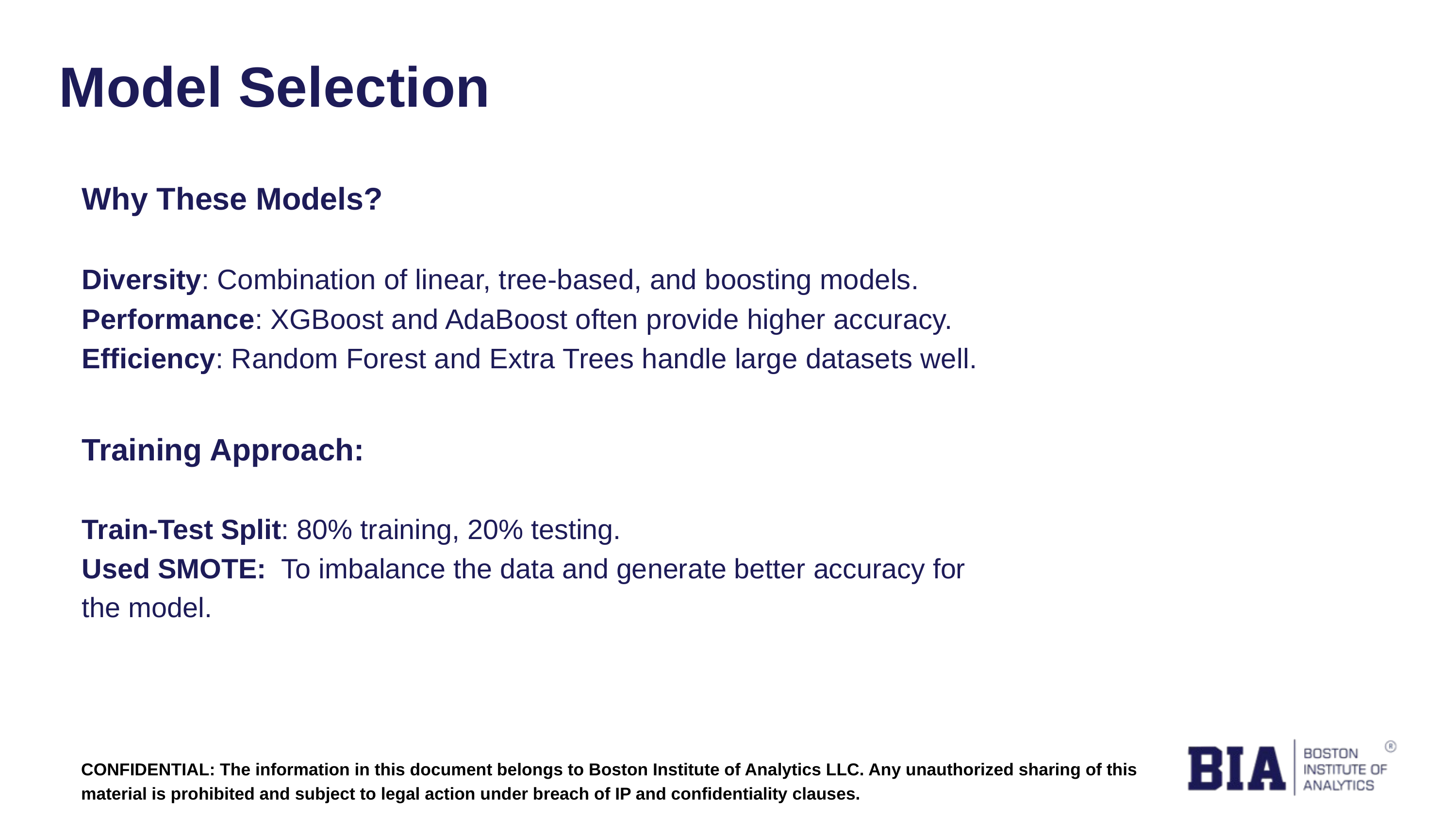

Model Selection
Why These Models?

Diversity: Combination of linear, tree-based, and boosting models.
Performance: XGBoost and AdaBoost often provide higher accuracy.
Efficiency: Random Forest and Extra Trees handle large datasets well.
Training Approach:

Train-Test Split: 80% training, 20% testing.
Used SMOTE:  To imbalance the data and generate better accuracy for the model.

CONFIDENTIAL: The information in this document belongs to Boston Institute of Analytics LLC. Any unauthorized sharing of this
material is prohibited and subject to legal action under breach of IP and confidentiality clauses.